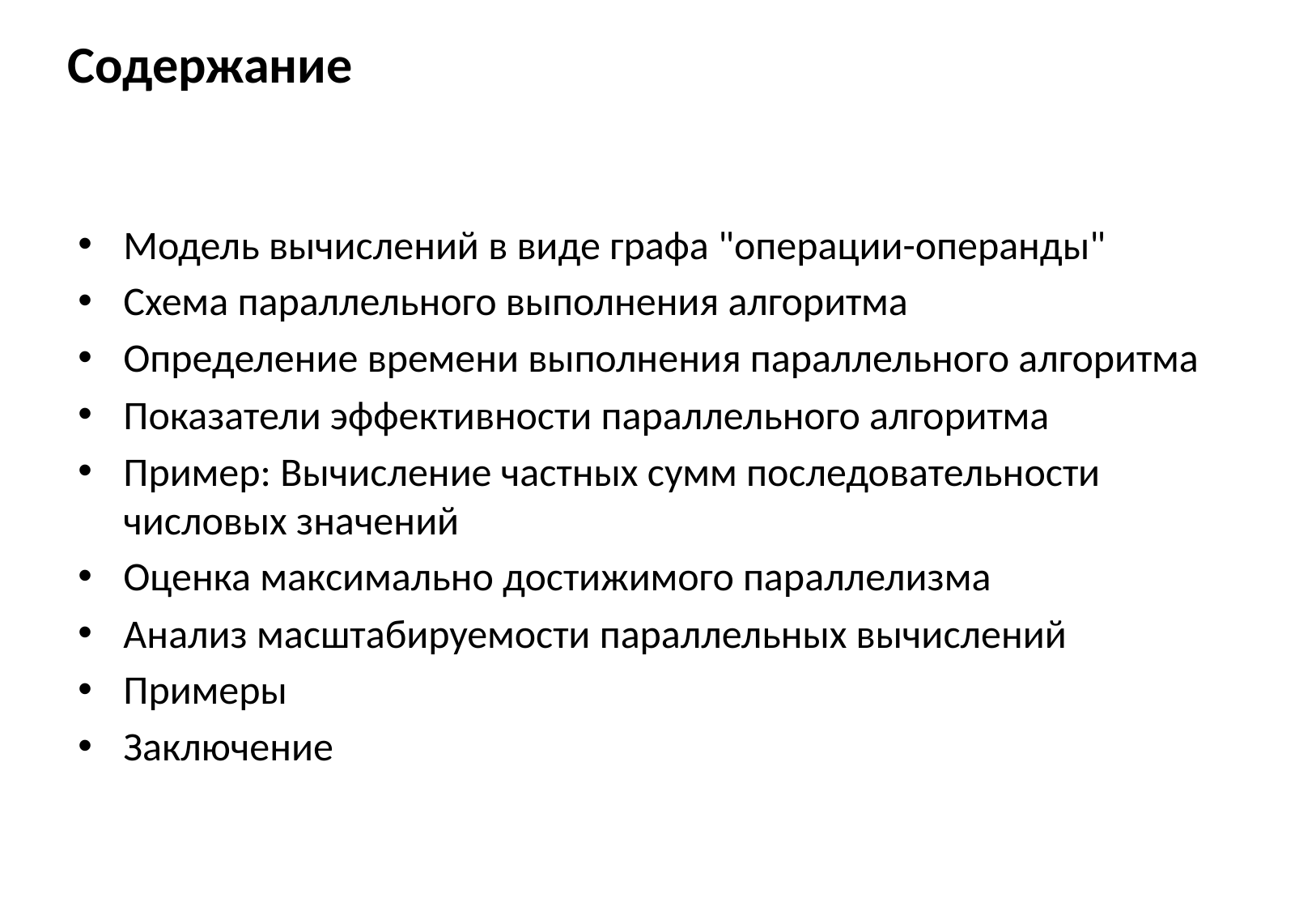

# Содержание
Модель вычислений в виде графа "операции-операнды"
Схема параллельного выполнения алгоритма
Определение времени выполнения параллельного алгоритма
Показатели эффективности параллельного алгоритма
Пример: Вычисление частных сумм последовательности числовых значений
Оценка максимально достижимого параллелизма
Анализ масштабируемости параллельных вычислений
Примеры
Заключение